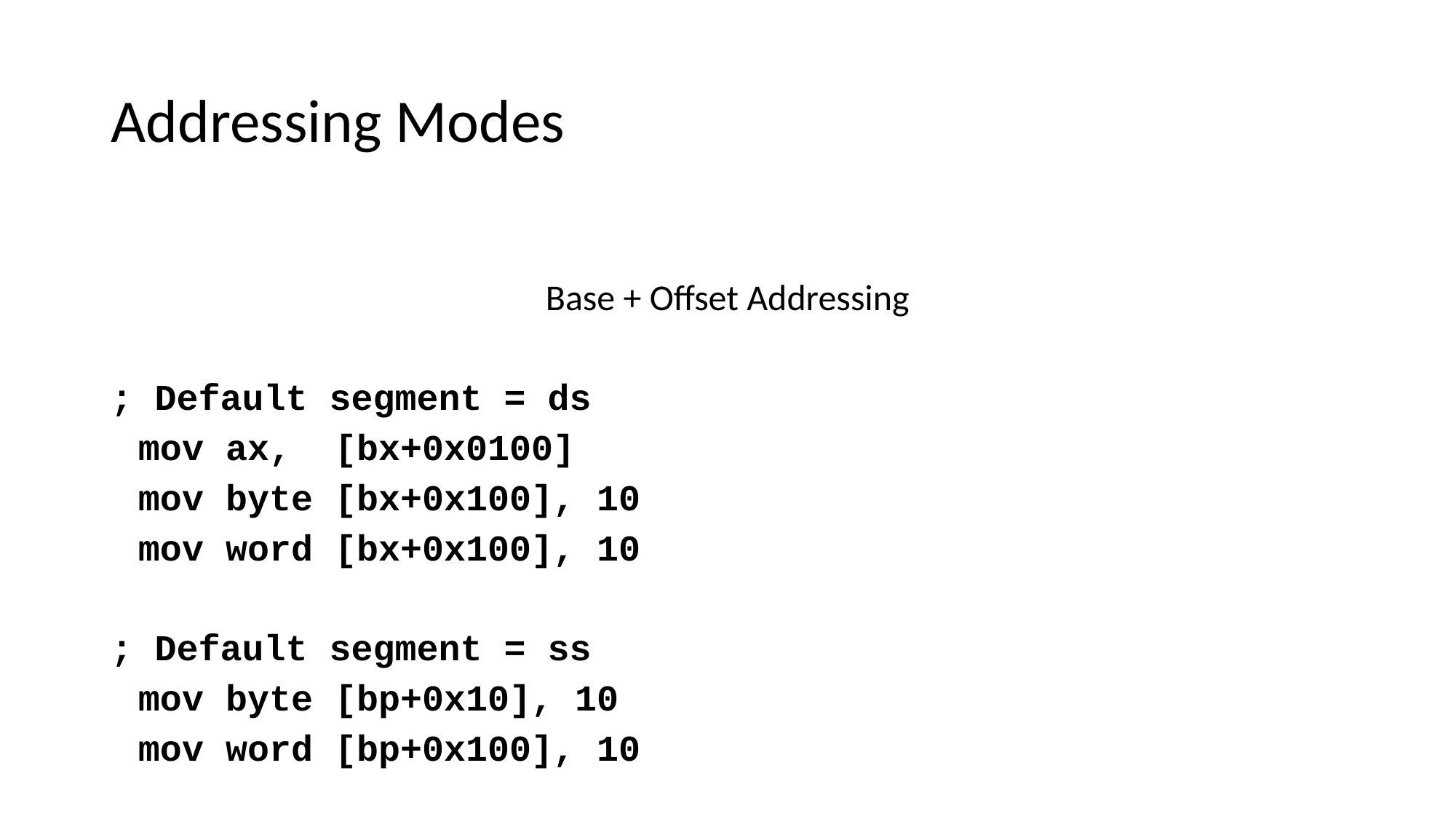

# Addressing Modes

Base + Offset Addressing

; Default segment = ds
	mov ax,  [bx+0x0100]
	mov byte [bx+0x100], 10
	mov word [bx+0x100], 10

; Default segment = ss
	mov byte [bp+0x10], 10
	mov word [bp+0x100], 10